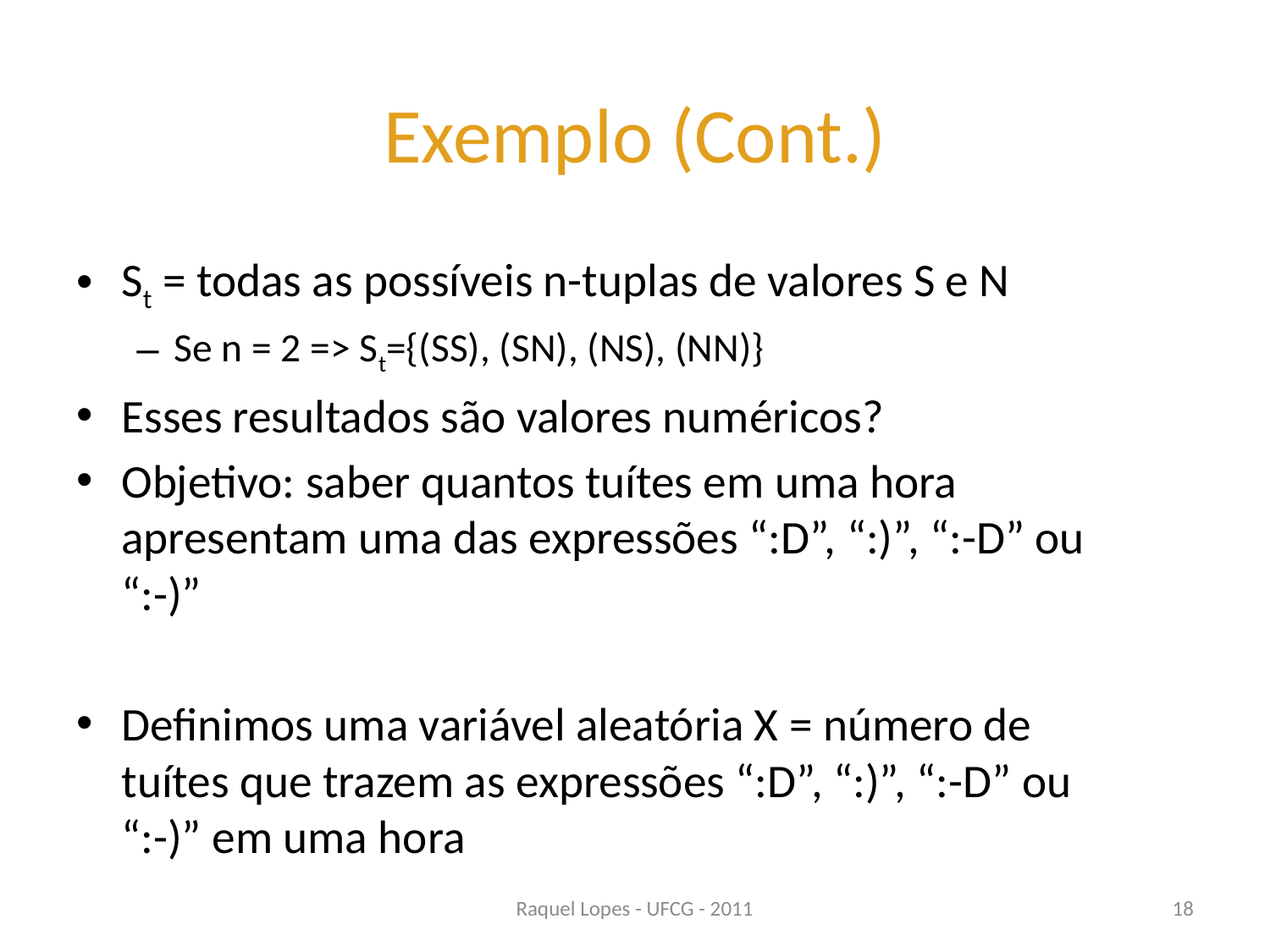

# Exemplo (Cont.)
St = todas as possíveis n-tuplas de valores S e N
Se n = 2 => St={(SS), (SN), (NS), (NN)}
Esses resultados são valores numéricos?
Objetivo: saber quantos tuítes em uma hora apresentam uma das expressões “:D”, “:)”, “:-D” ou “:-)”

Definimos uma variável aleatória X = número de tuítes que trazem as expressões “:D”, “:)”, “:-D” ou “:-)” em uma hora
Raquel Lopes - UFCG - 2011
18